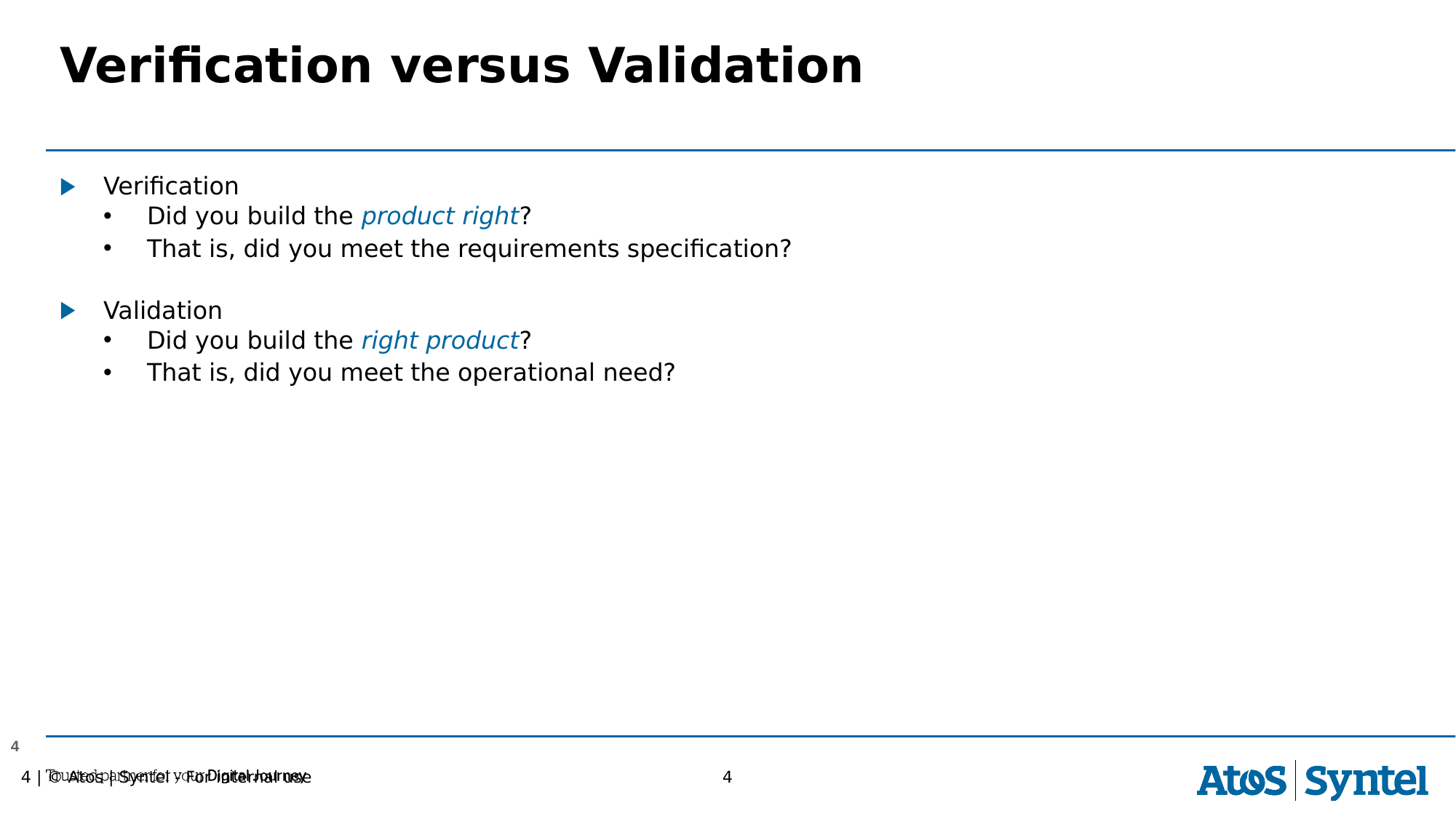

# Verification versus Validation
Verification
Did you build the product right?
That is, did you meet the requirements specification?

Validation
Did you build the right product?
That is, did you meet the operational need?
4